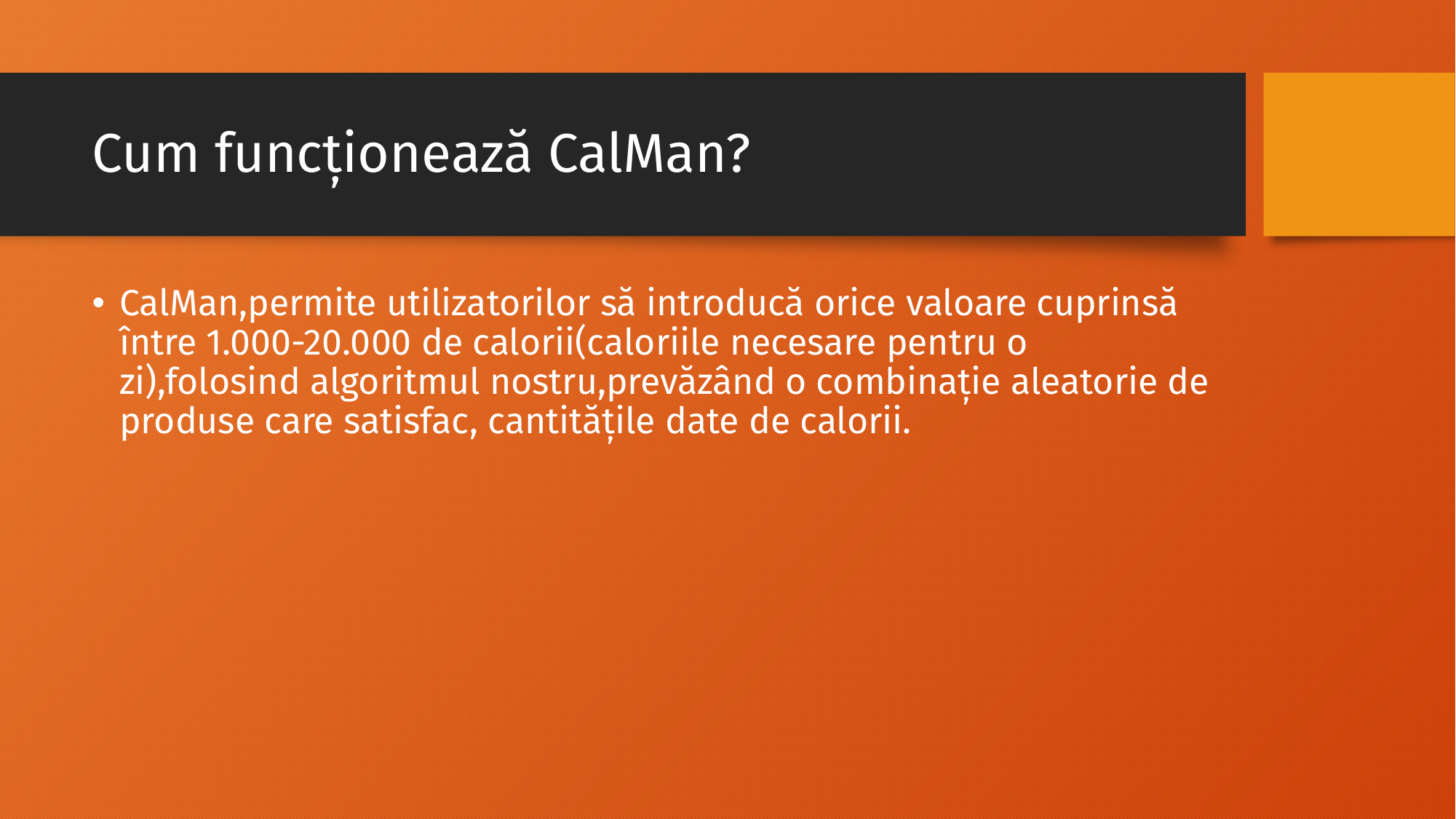

# Cum funcționează CalMan?
CalMan,permite utilizatorilor să introducă orice valoare cuprinsă între 1.000-20.000 de calorii(caloriile necesare pentru o zi),folosind algoritmul nostru,prevăzând o combinație aleatorie de produse care satisfac, cantitățile date de calorii.